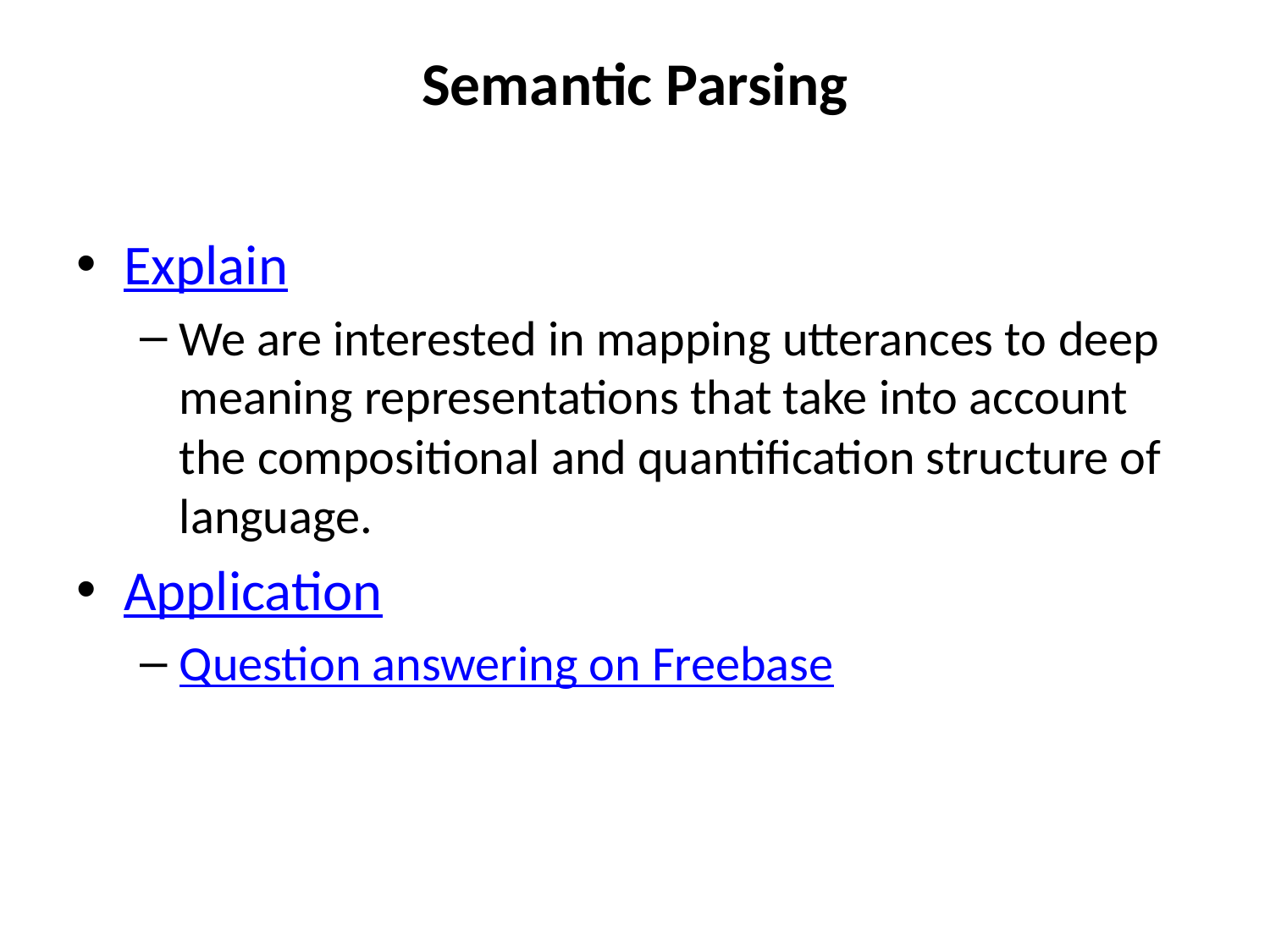

# Semantic Parsing
Explain
We are interested in mapping utterances to deep meaning representations that take into account the compositional and quantification structure of language.
Application
Question answering on Freebase